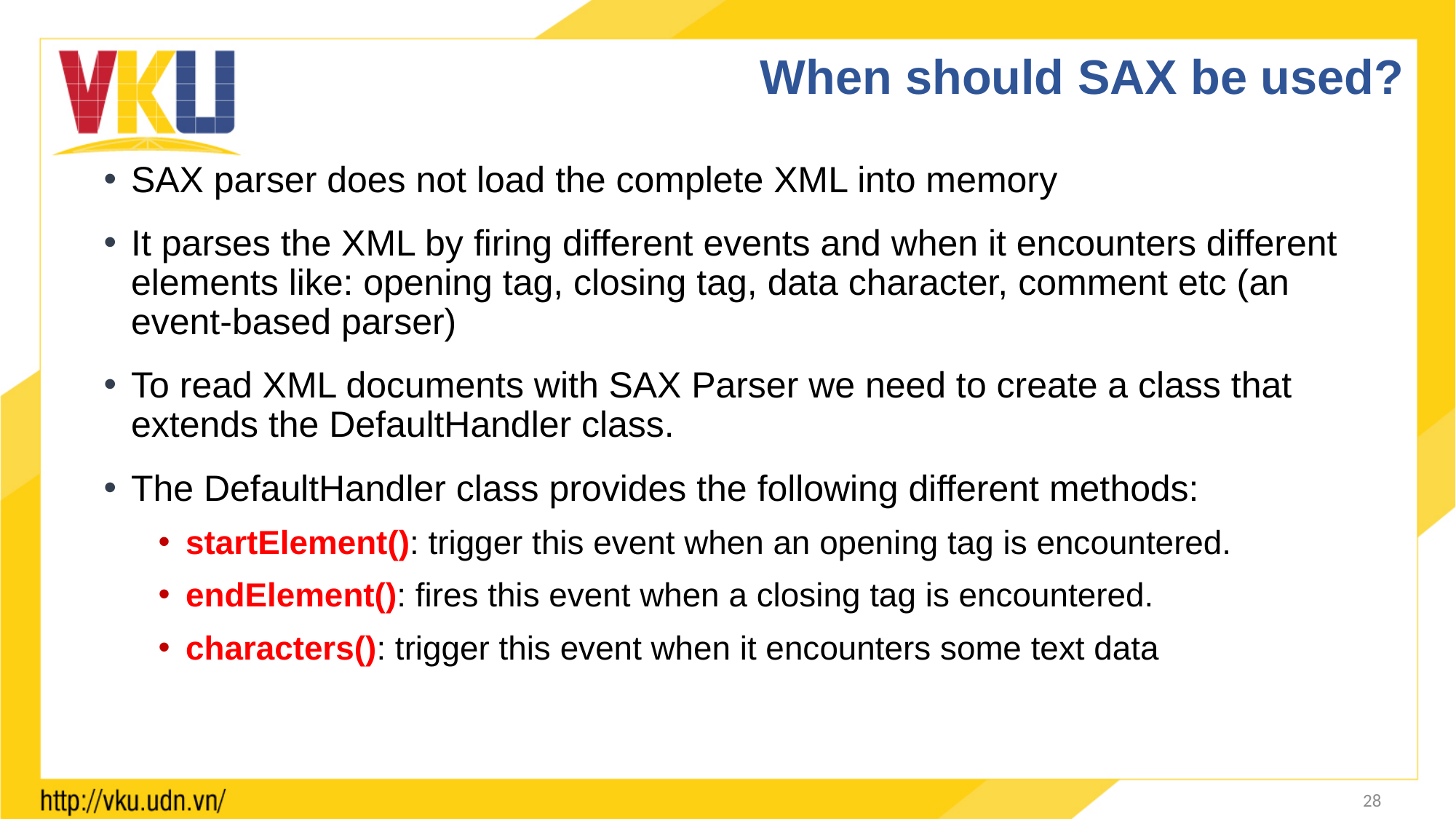

# When should SAX be used?
SAX parser does not load the complete XML into memory
It parses the XML by firing different events and when it encounters different elements like: opening tag, closing tag, data character, comment etc (an event-based parser)
To read XML documents with SAX Parser we need to create a class that extends the DefaultHandler class.
The DefaultHandler class provides the following different methods:
startElement(): trigger this event when an opening tag is encountered.
endElement(): fires this event when a closing tag is encountered.
characters(): trigger this event when it encounters some text data
28